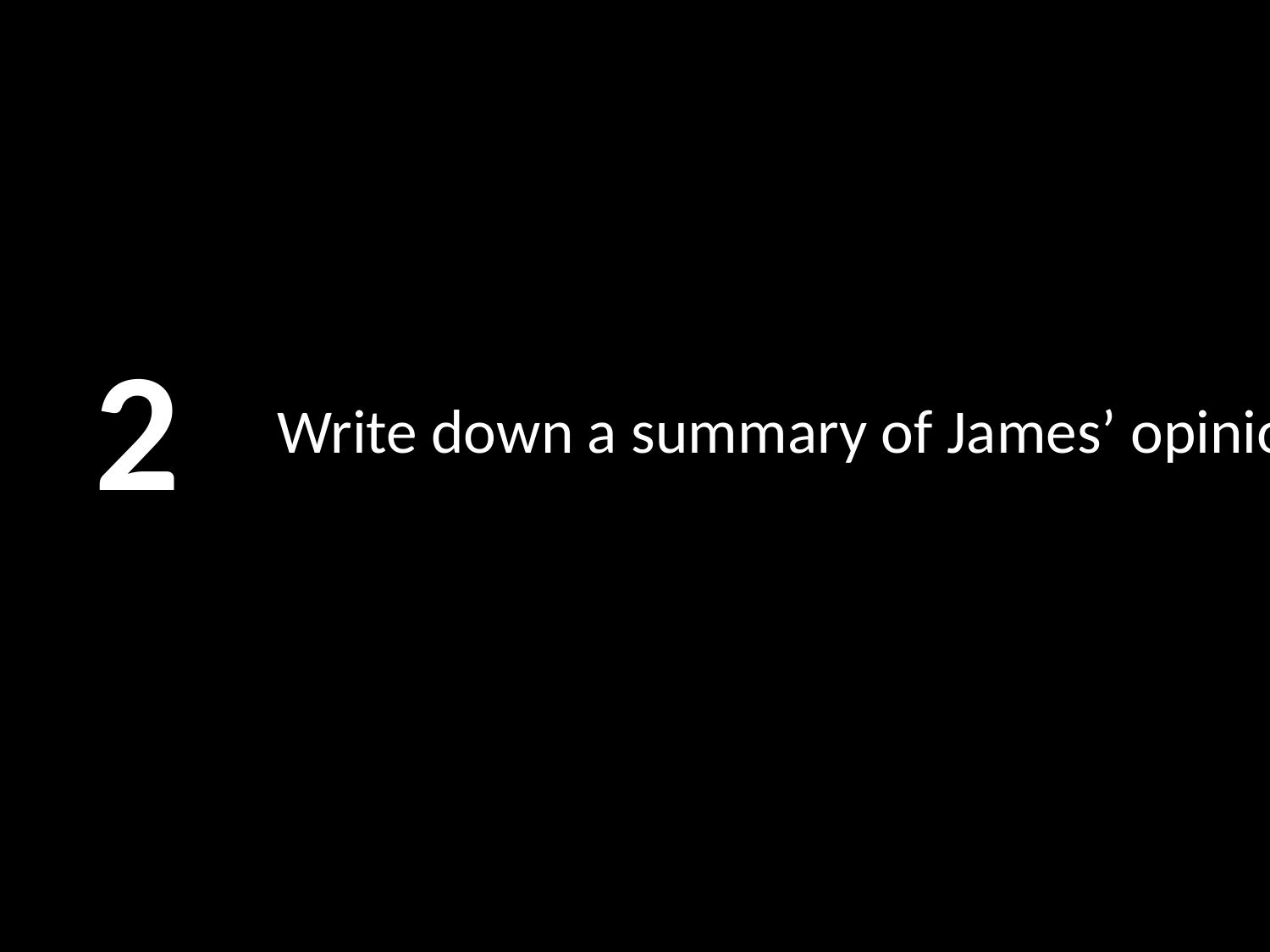

2
# Write down a summary of James’ opinion